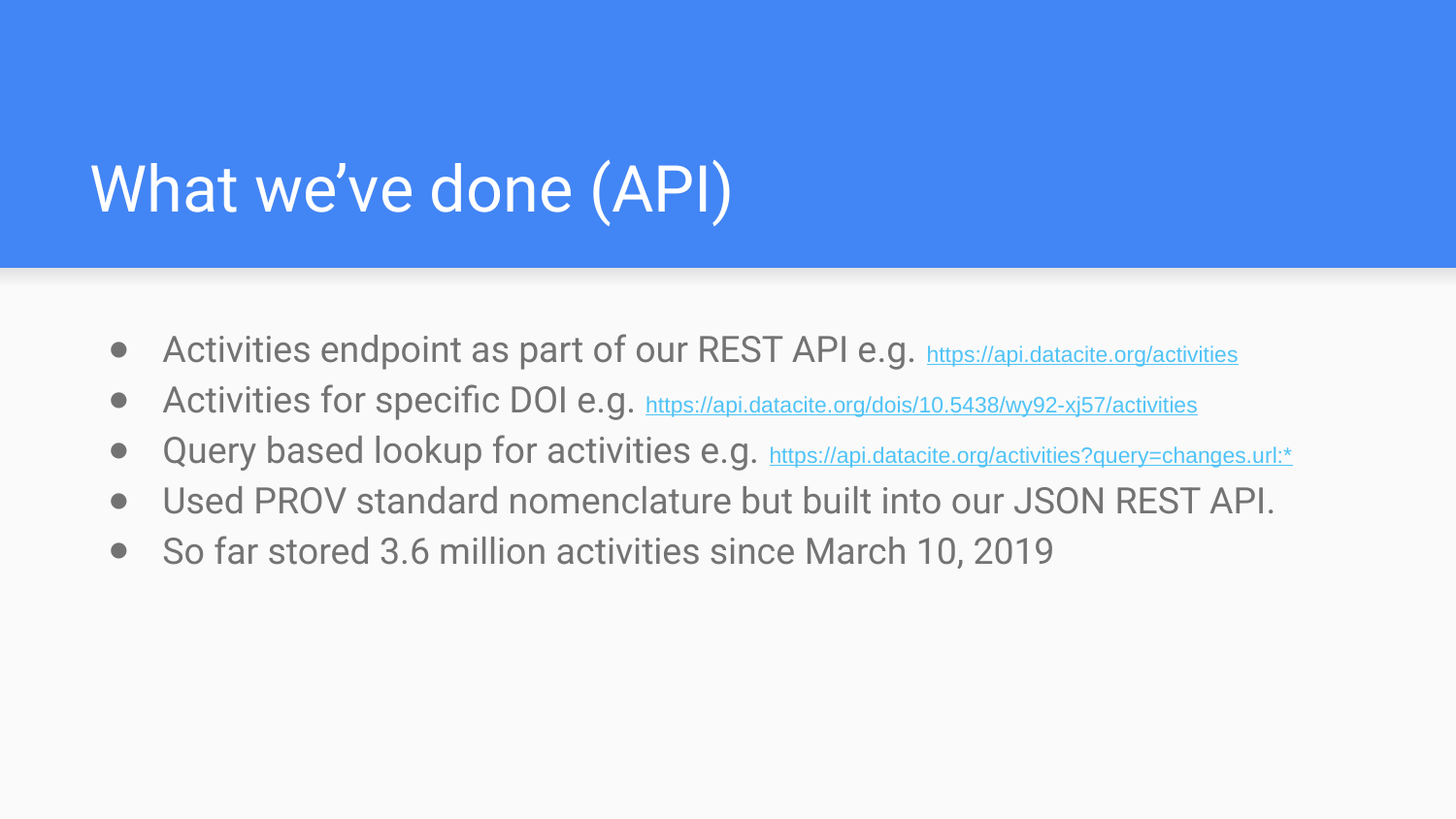

# What we’ve done (API)
Activities endpoint as part of our REST API e.g. https://api.datacite.org/activities
Activities for specific DOI e.g. https://api.datacite.org/dois/10.5438/wy92-xj57/activities
Query based lookup for activities e.g. https://api.datacite.org/activities?query=changes.url:*
Used PROV standard nomenclature but built into our JSON REST API.
So far stored 3.6 million activities since March 10, 2019